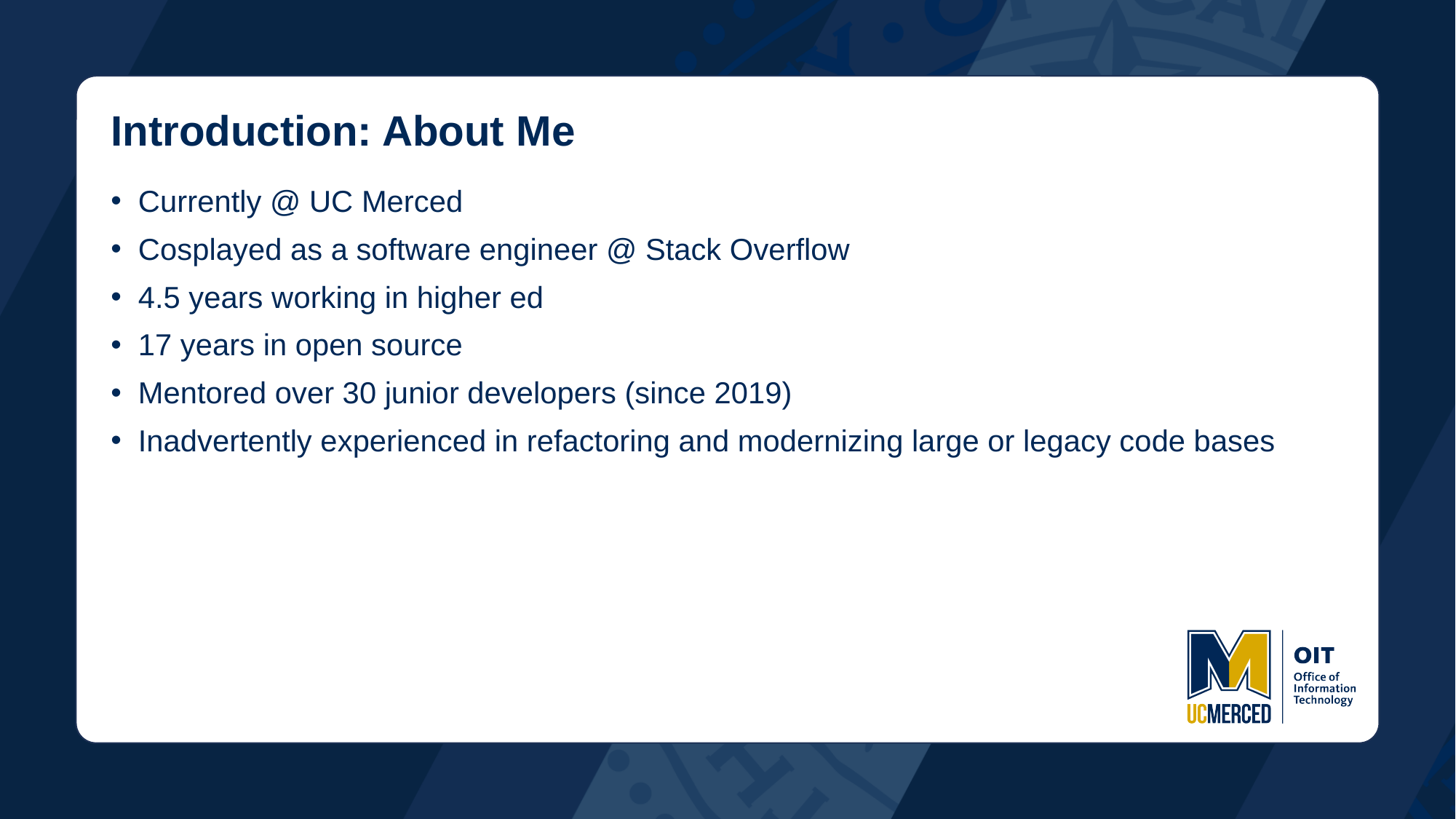

# Introduction: About Me
Currently @ UC Merced
Cosplayed as a software engineer @ Stack Overflow
4.5 years working in higher ed
17 years in open source
Mentored over 30 junior developers (since 2019)
Inadvertently experienced in refactoring and modernizing large or legacy code bases